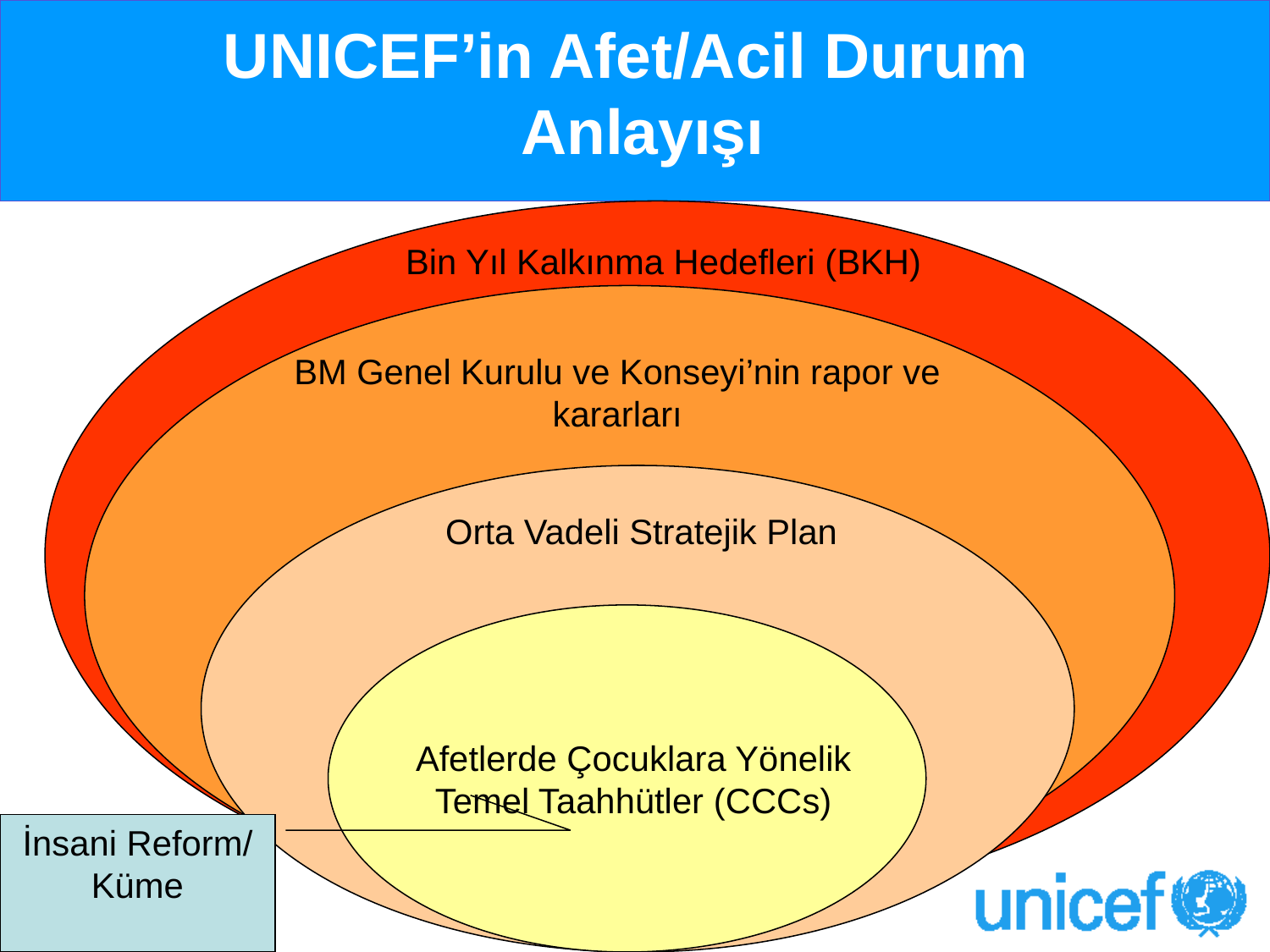

# UNICEF’in Afet/Acil Durum Anlayışı

Bin Yıl Kalkınma Hedefleri (BKH)

BM Genel Kurulu ve Konseyi’nin rapor ve kararları

Orta Vadeli Stratejik Plan

Afetlerde Çocuklara Yönelik Temel Taahhütler (CCCs)
İnsani Reform/ Küme